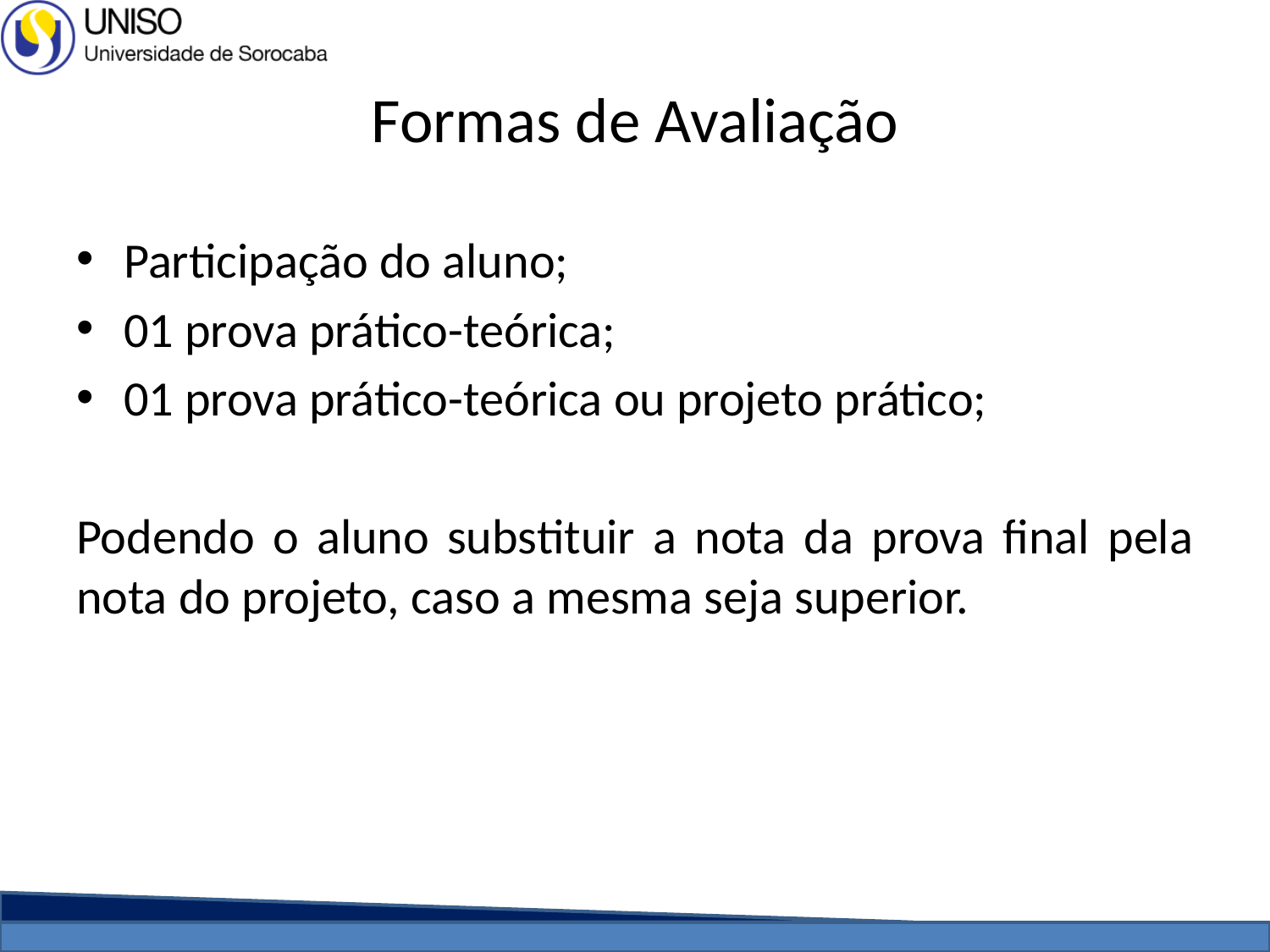

# Formas de Avaliação
Participação do aluno;
01 prova prático-teórica;
01 prova prático-teórica ou projeto prático;

Podendo o aluno substituir a nota da prova final pela nota do projeto, caso a mesma seja superior.